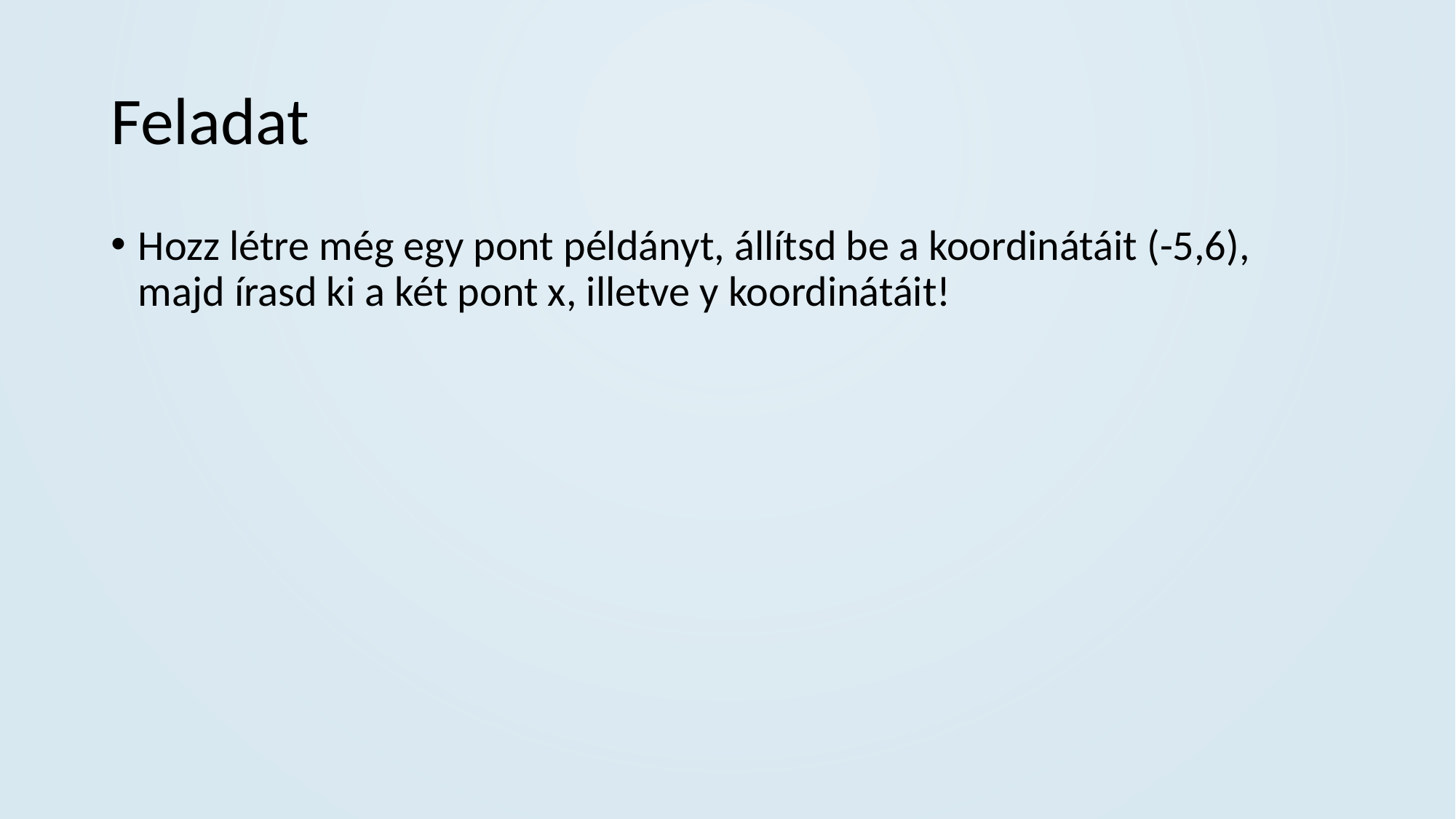

# Feladat
Hozz létre még egy pont példányt, állítsd be a koordinátáit (-5,6), majd írasd ki a két pont x, illetve y koordinátáit!